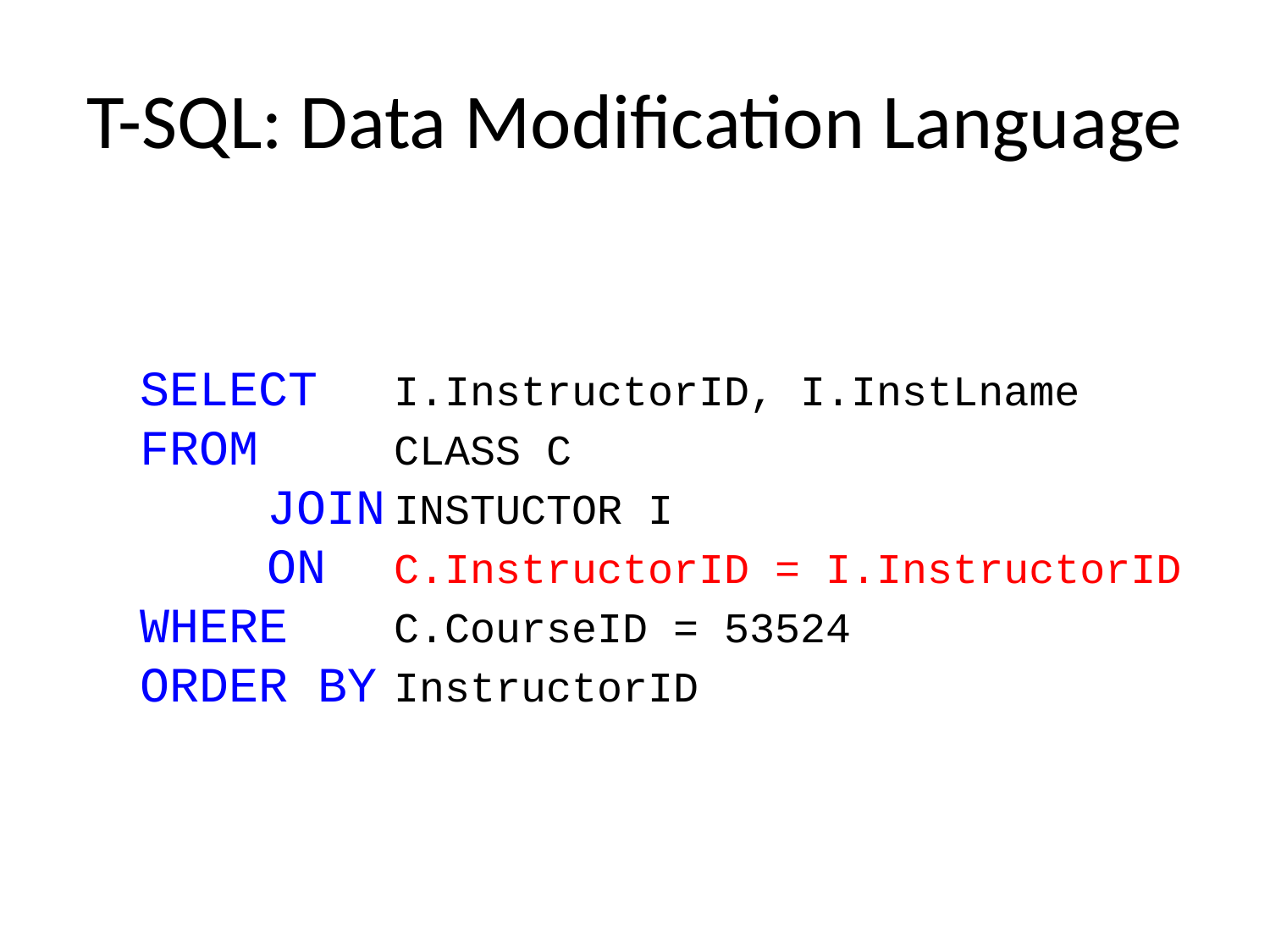

# T-SQL: Data Modification Language

	SELECT 	I.InstructorID, I.InstLname
	FROM	 	CLASS C
	JOIN	INSTUCTOR I
	ON	C.InstructorID = I.InstructorID
	WHERE	C.CourseID = 53524
	ORDER BY	InstructorID